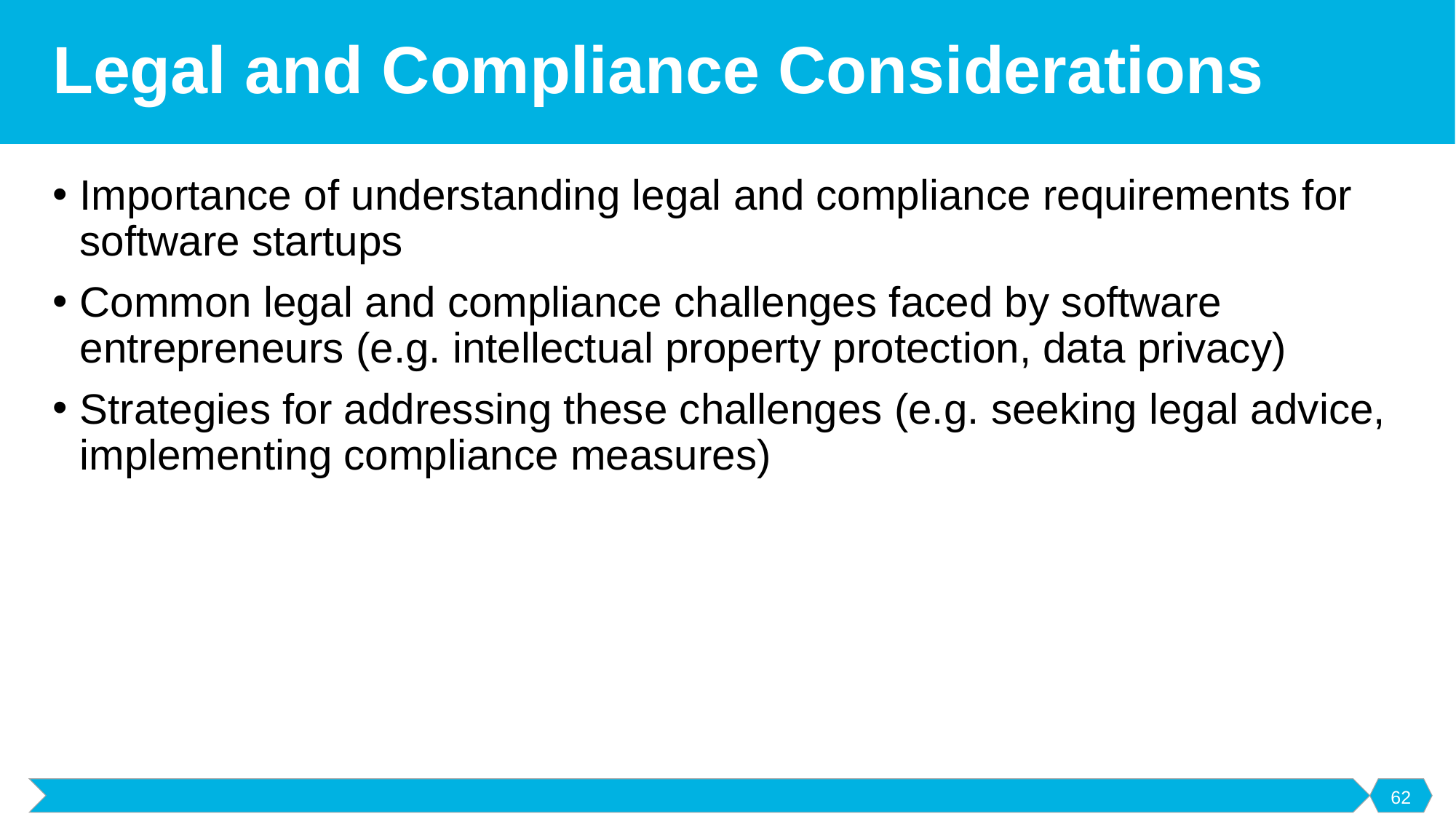

# Legal and Compliance Considerations
Importance of understanding legal and compliance requirements for software startups
Common legal and compliance challenges faced by software entrepreneurs (e.g. intellectual property protection, data privacy)
Strategies for addressing these challenges (e.g. seeking legal advice, implementing compliance measures)
62